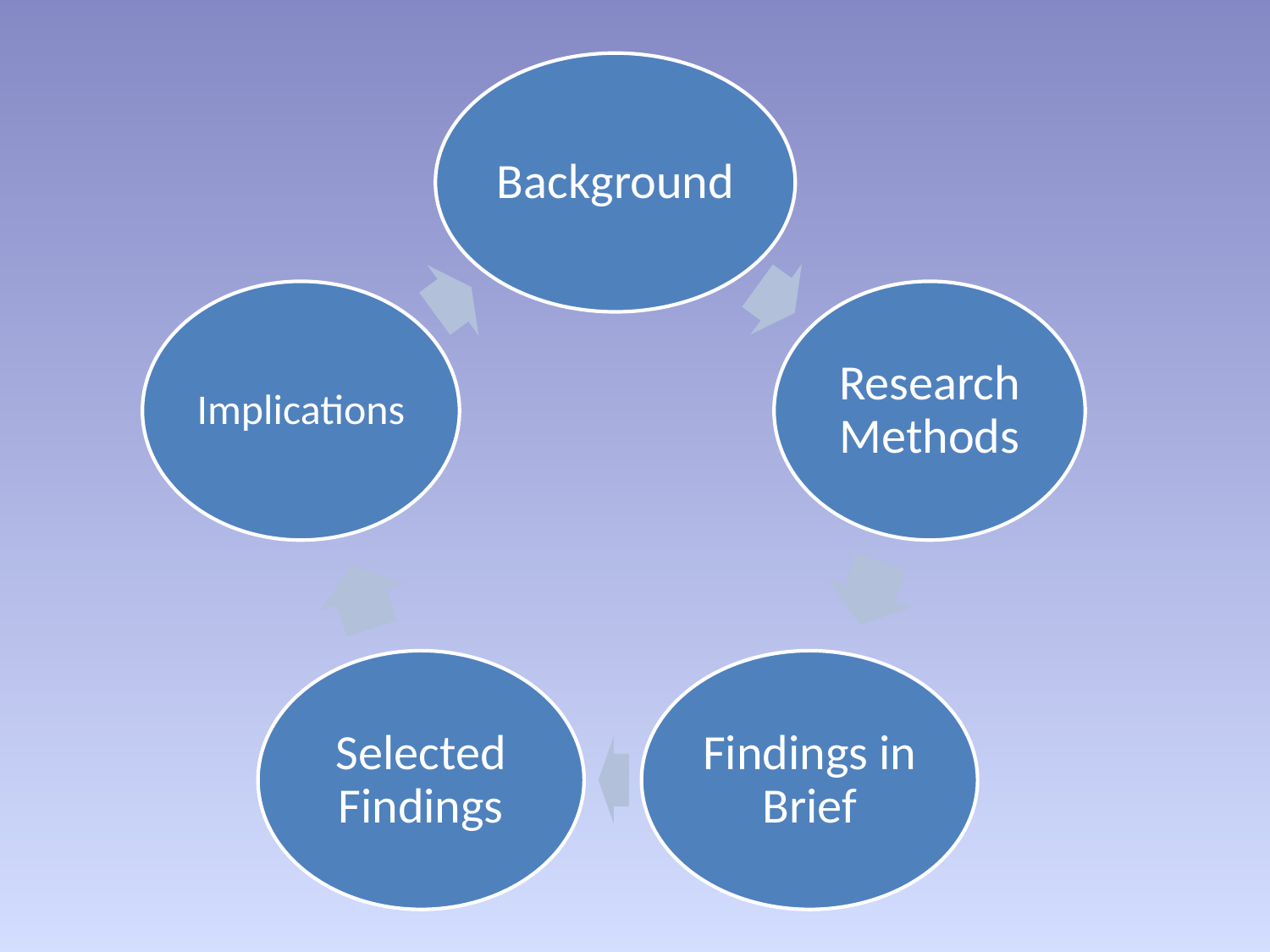

Background

Research Methods

Findings in Brief

Selected Findings

Implications